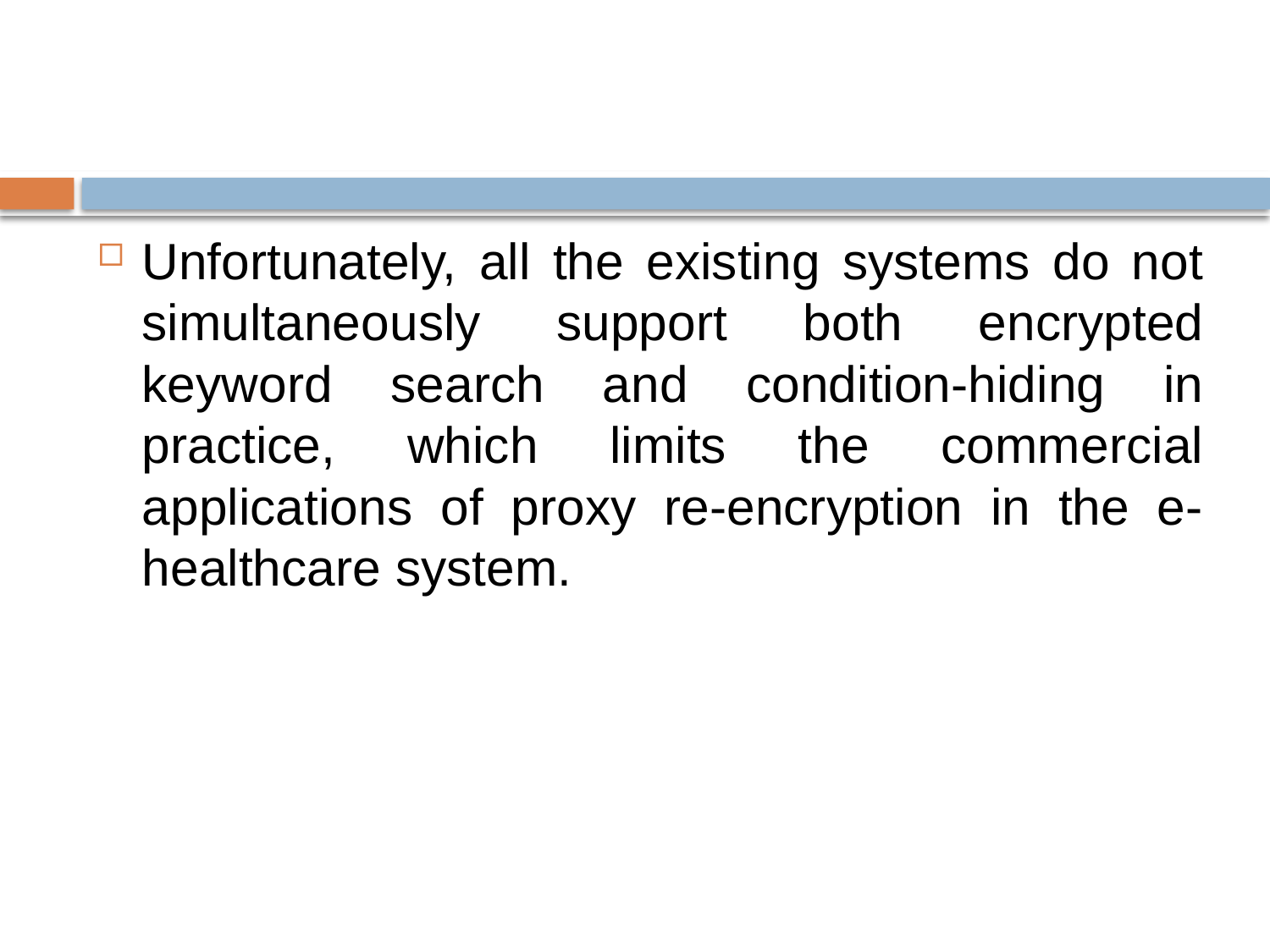

#
Unfortunately, all the existing systems do not simultaneously support both encrypted keyword search and condition-hiding in practice, which limits the commercial applications of proxy re-encryption in the e-healthcare system.